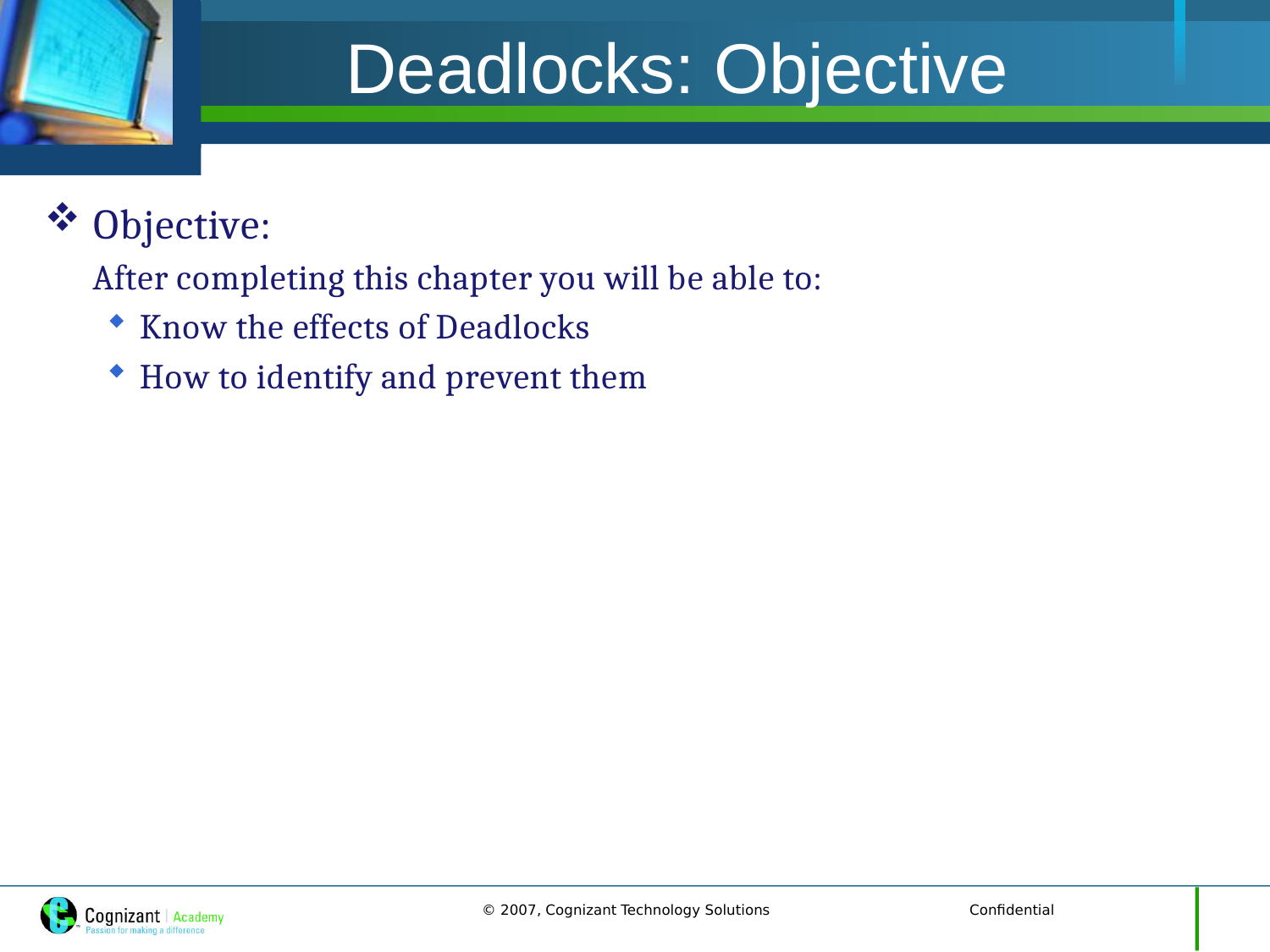

# Deadlocks: Objective
Objective:
	After completing this chapter you will be able to:
Know the effects of Deadlocks
How to identify and prevent them